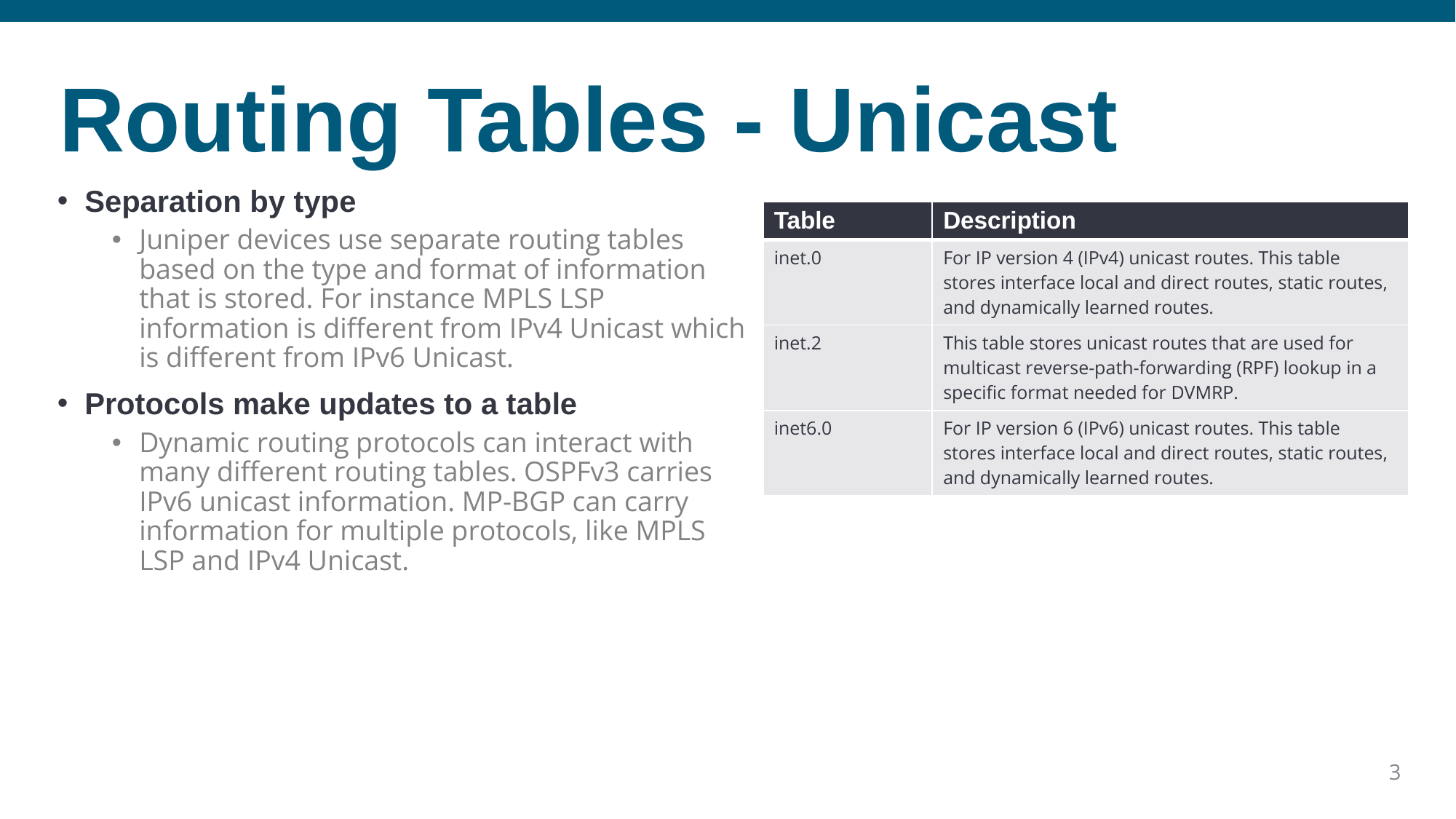

# Routing Tables - Unicast
Separation by type
Juniper devices use separate routing tables based on the type and format of information that is stored. For instance MPLS LSP information is different from IPv4 Unicast which is different from IPv6 Unicast.
Protocols make updates to a table
Dynamic routing protocols can interact with many different routing tables. OSPFv3 carries IPv6 unicast information. MP-BGP can carry information for multiple protocols, like MPLS LSP and IPv4 Unicast.

| Table | Description |
| --- | --- |
| inet.0 | For IP version 4 (IPv4) unicast routes. This table stores interface local and direct routes, static routes, and dynamically learned routes. |
| inet.2 | This table stores unicast routes that are used for multicast reverse-path-forwarding (RPF) lookup in a specific format needed for DVMRP. |
| inet6.0 | For IP version 6 (IPv6) unicast routes. This table stores interface local and direct routes, static routes, and dynamically learned routes. |